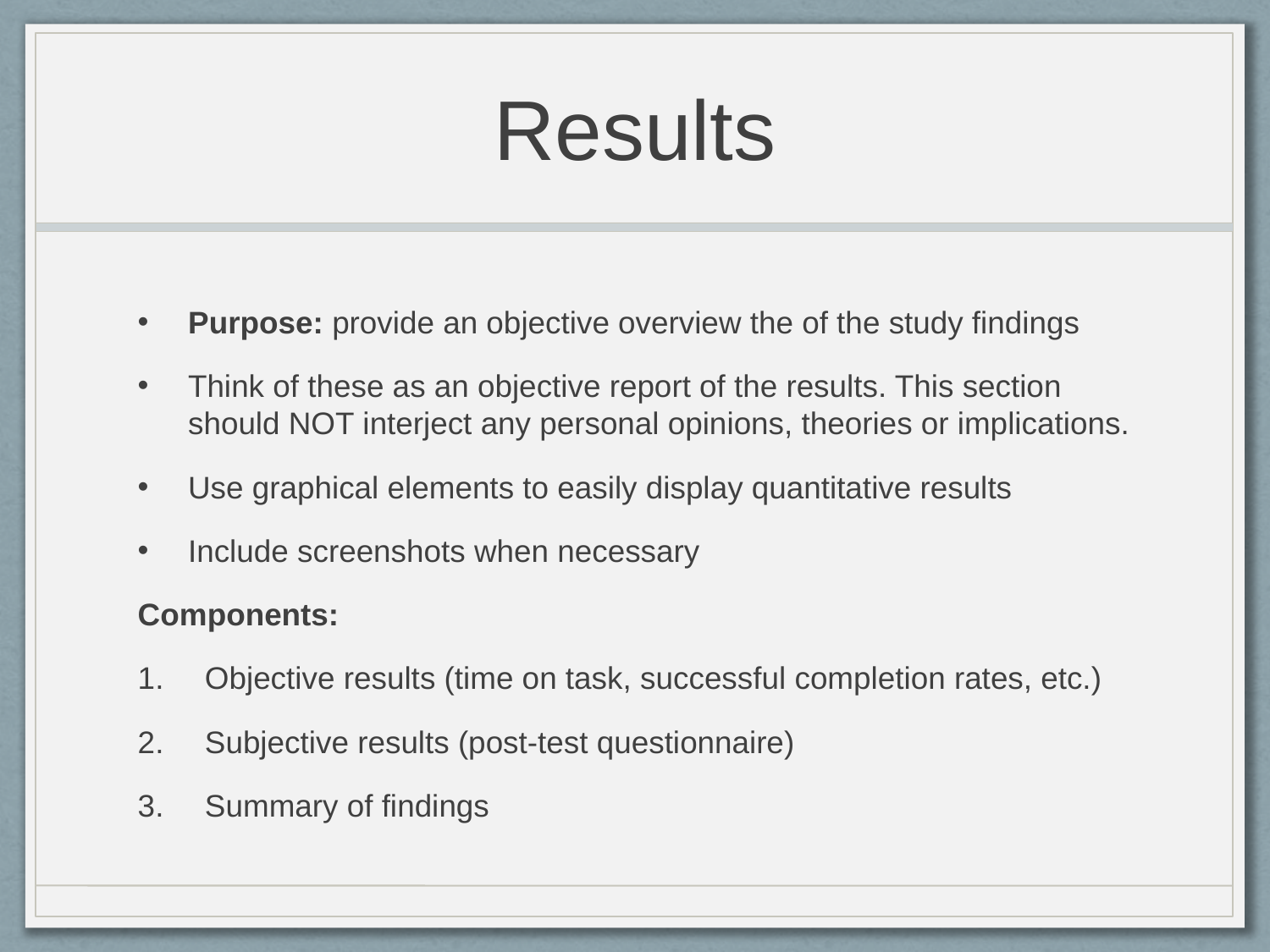

# Results
Purpose: provide an objective overview the of the study findings
Think of these as an objective report of the results. This section should NOT interject any personal opinions, theories or implications.
Use graphical elements to easily display quantitative results
Include screenshots when necessary
Components:
Objective results (time on task, successful completion rates, etc.)
Subjective results (post-test questionnaire)
Summary of findings